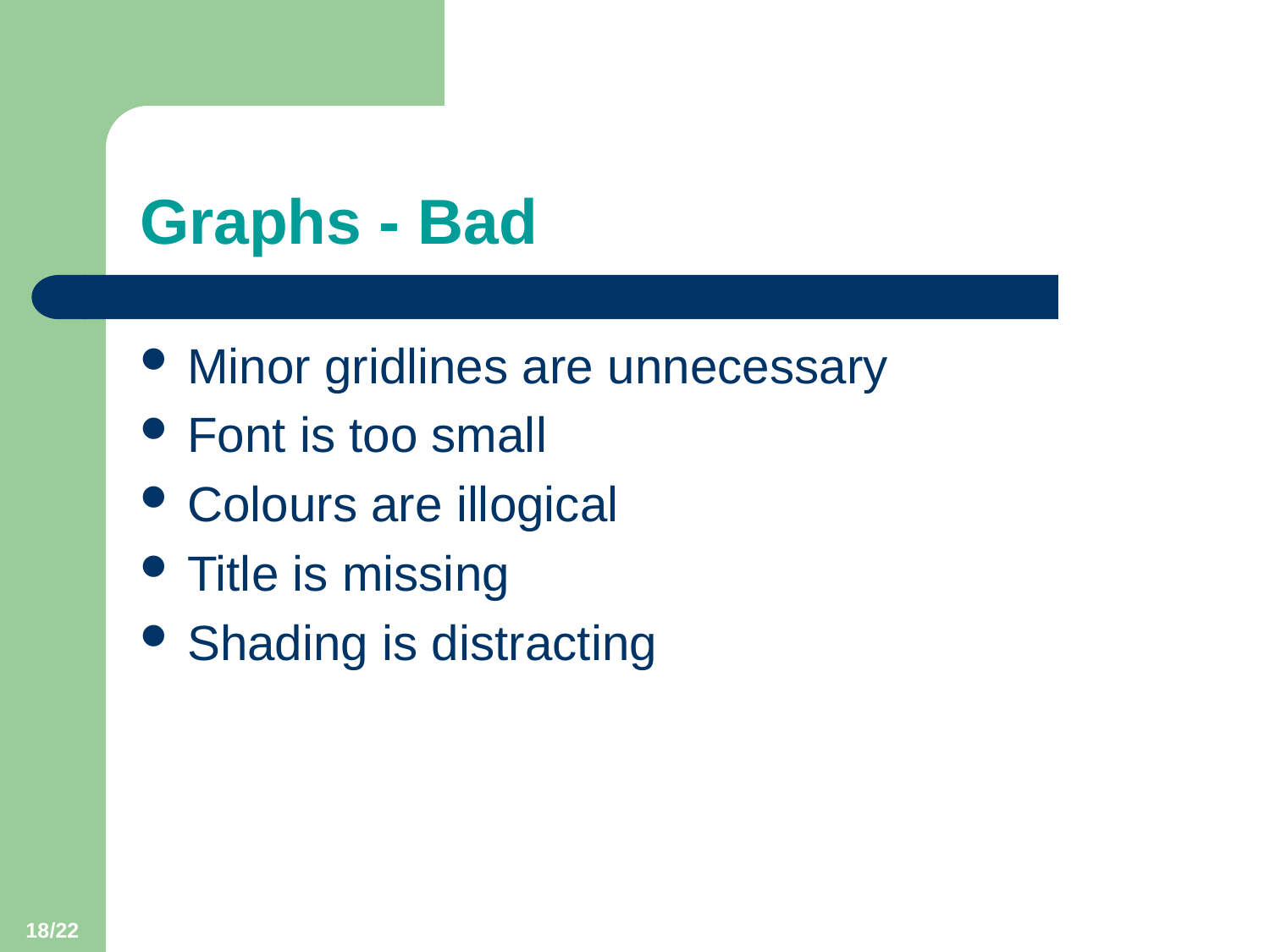

# Graphs - Bad
Minor gridlines are unnecessary
Font is too small
Colours are illogical
Title is missing
Shading is distracting

18/22